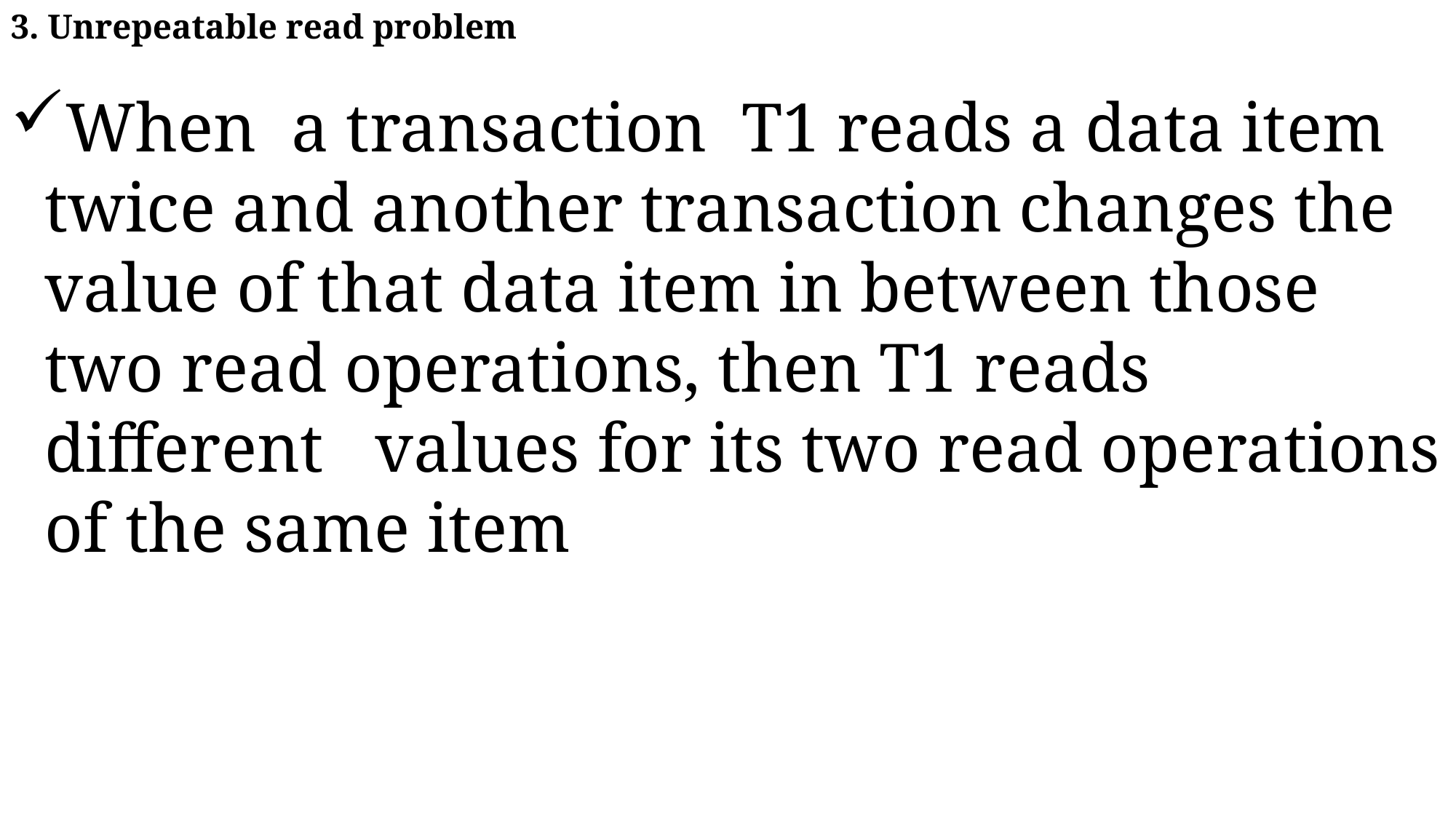

3. Unrepeatable read problem

When  a transaction  T1 reads a data item twice and another transaction changes the value of that data item in between those two read operations, then T1 reads different   values for its two read operations of the same item